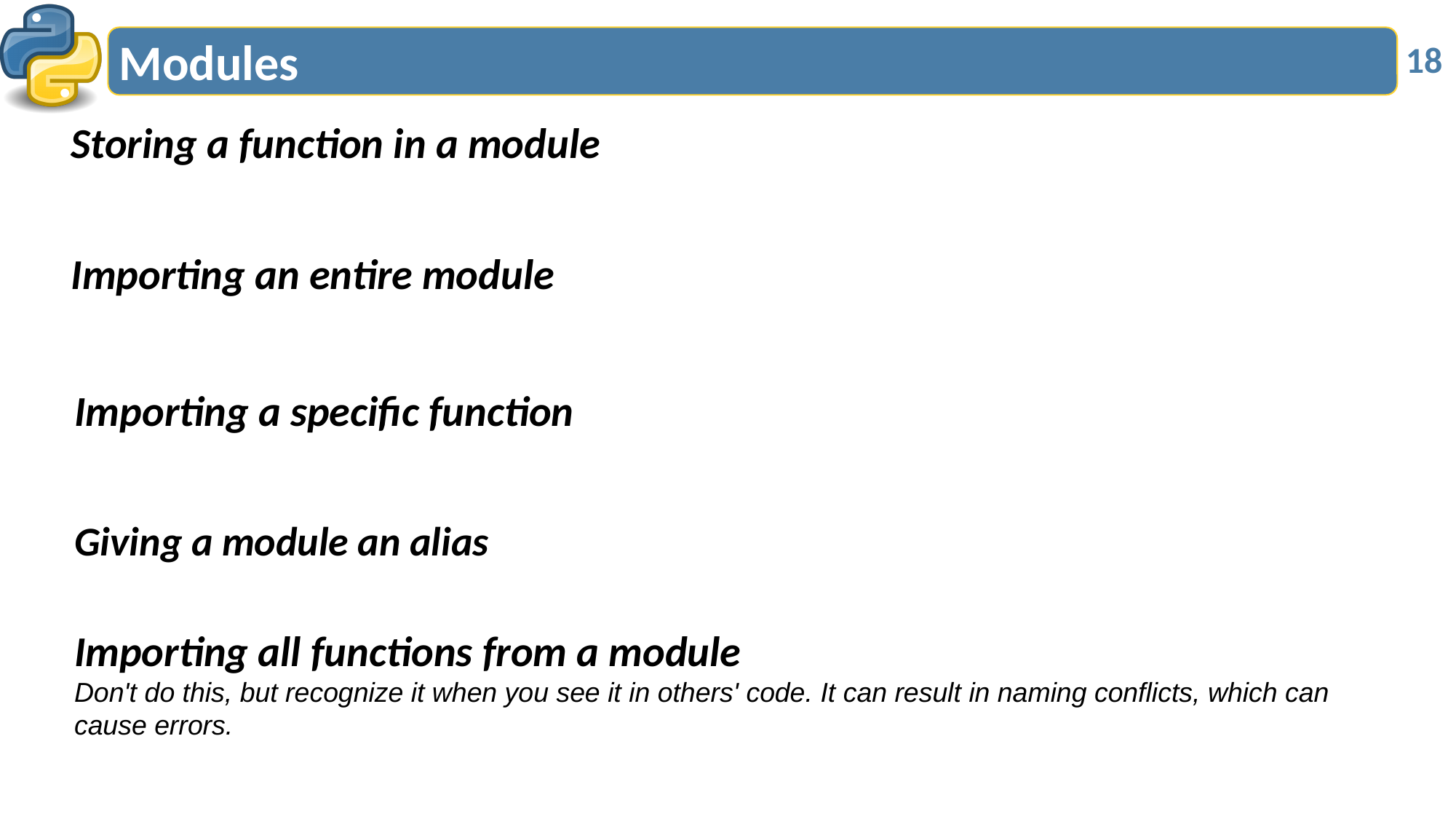

# Modules
18
Storing a function in a module
Importing an entire module

Importing a specific function
Giving a module an alias
Importing all functions from a module
Don't do this, but recognize it when you see it in others' code. It can result in naming conflicts, which can cause errors.